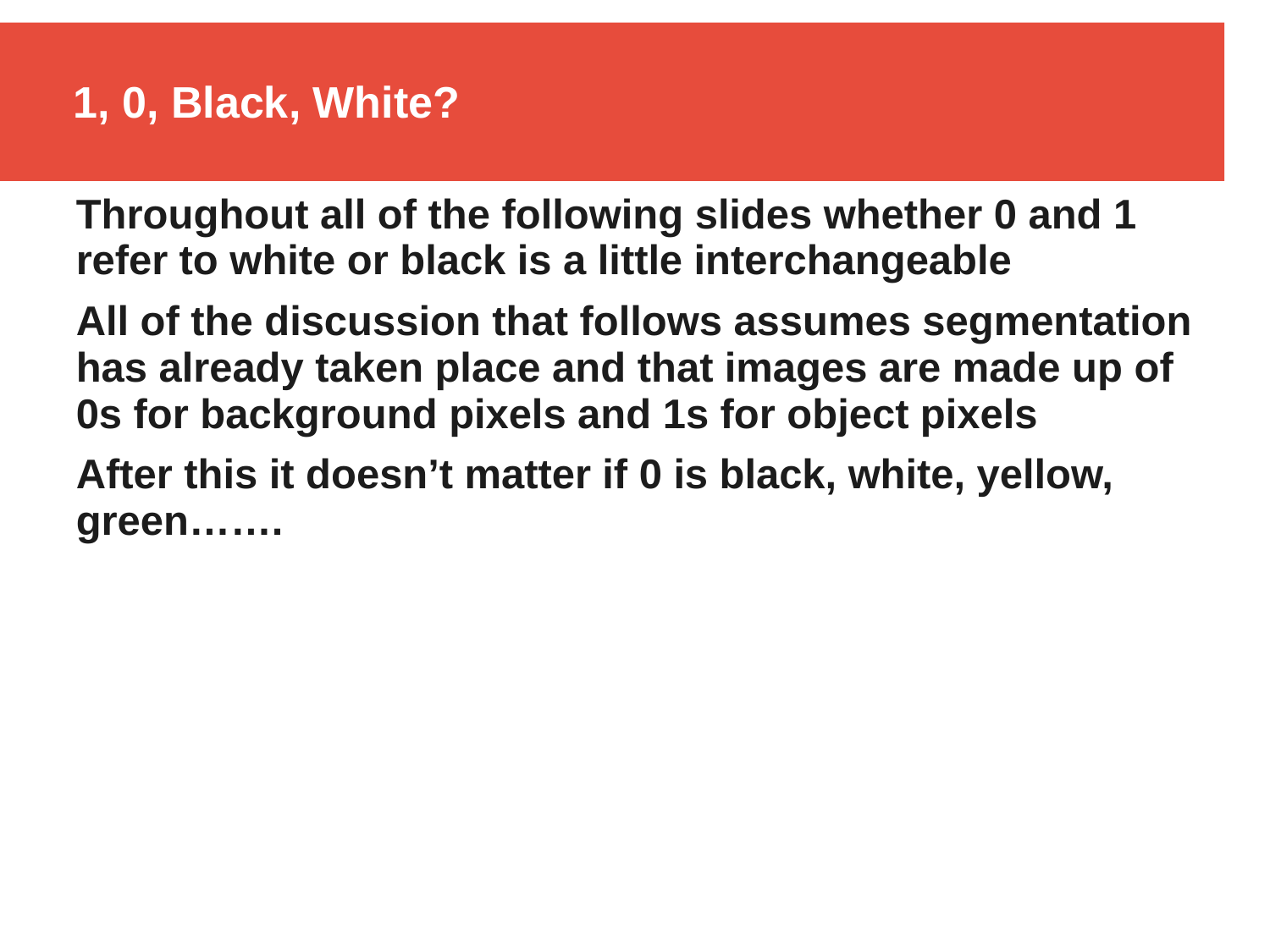

1, 0, Black, White?
Throughout all of the following slides whether 0 and 1 refer to white or black is a little interchangeable
All of the discussion that follows assumes segmentation has already taken place and that images are made up of 0s for background pixels and 1s for object pixels
After this it doesn’t matter if 0 is black, white, yellow, green…….